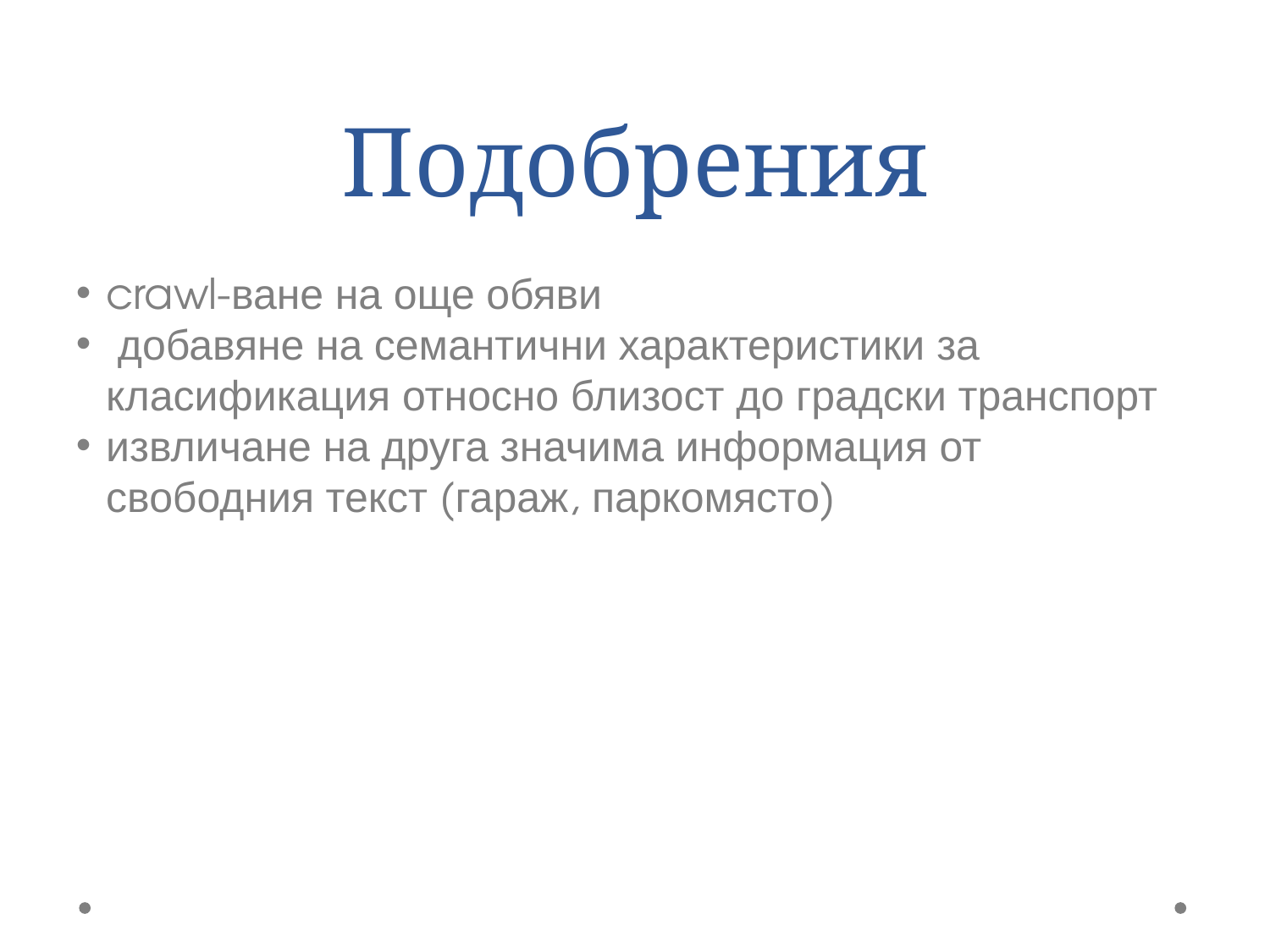

Подобрения

crawl-ване на още обяви
 добавяне на семантични характеристики за класификация относно близост до градски транспорт
извличане на друга значима информация от свободния текст (гараж, паркомясто)